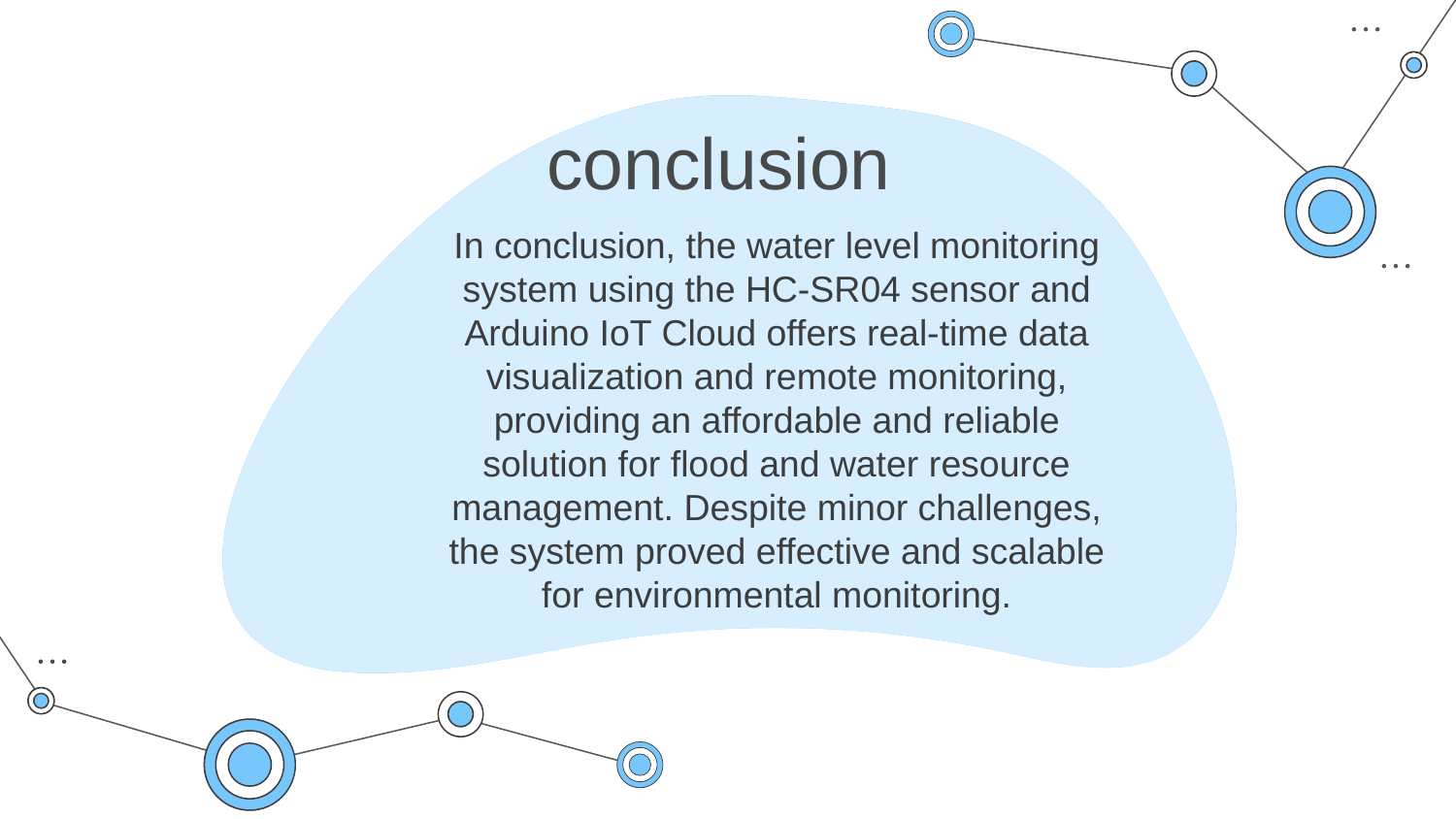

# conclusion
In conclusion, the water level monitoring system using the HC-SR04 sensor and Arduino IoT Cloud offers real-time data visualization and remote monitoring, providing an affordable and reliable solution for flood and water resource management. Despite minor challenges, the system proved effective and scalable for environmental monitoring.